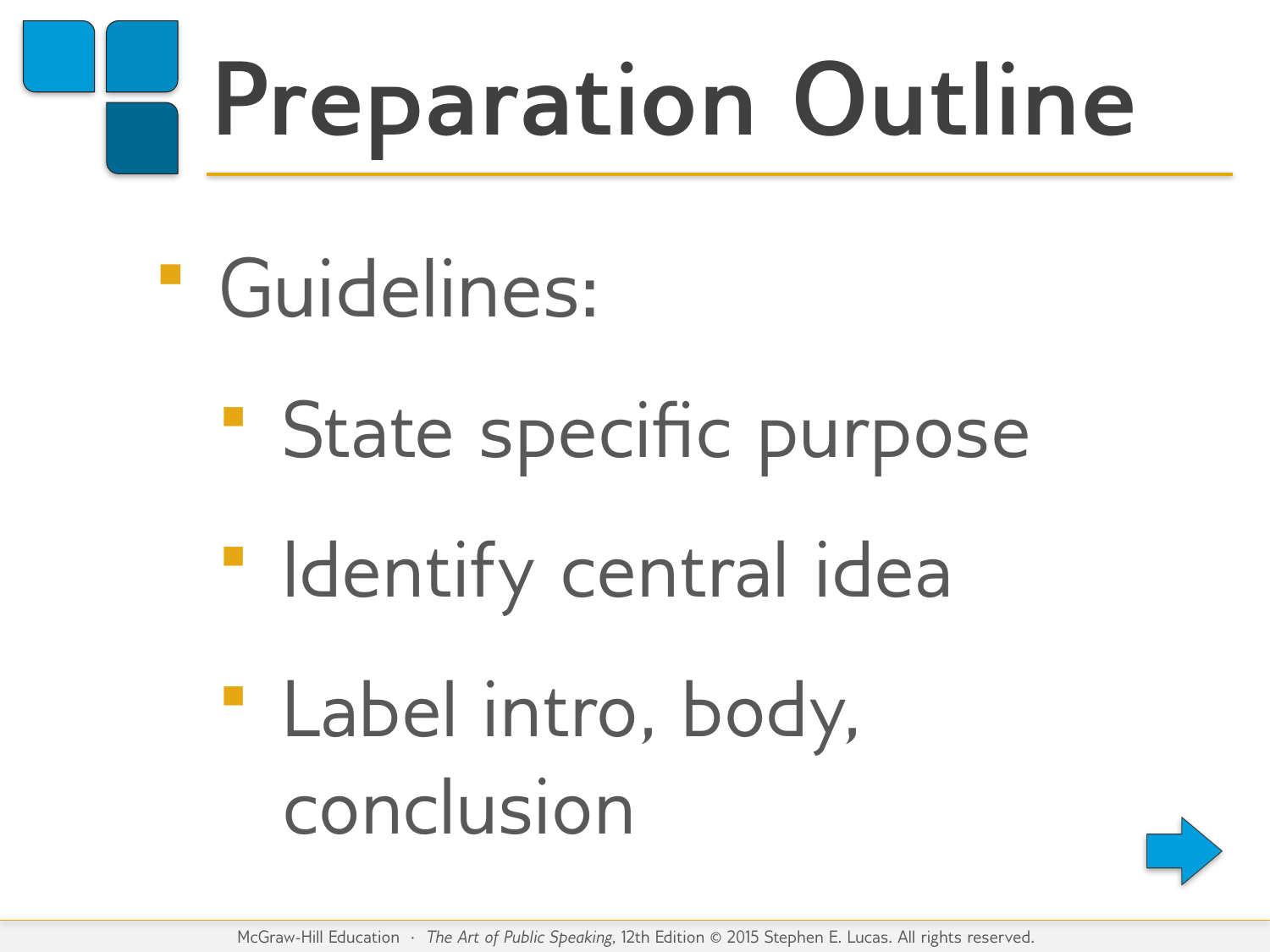

# Preparation Outline
Guidelines:
State specific purpose
Identify central idea
Label intro, body, conclusion